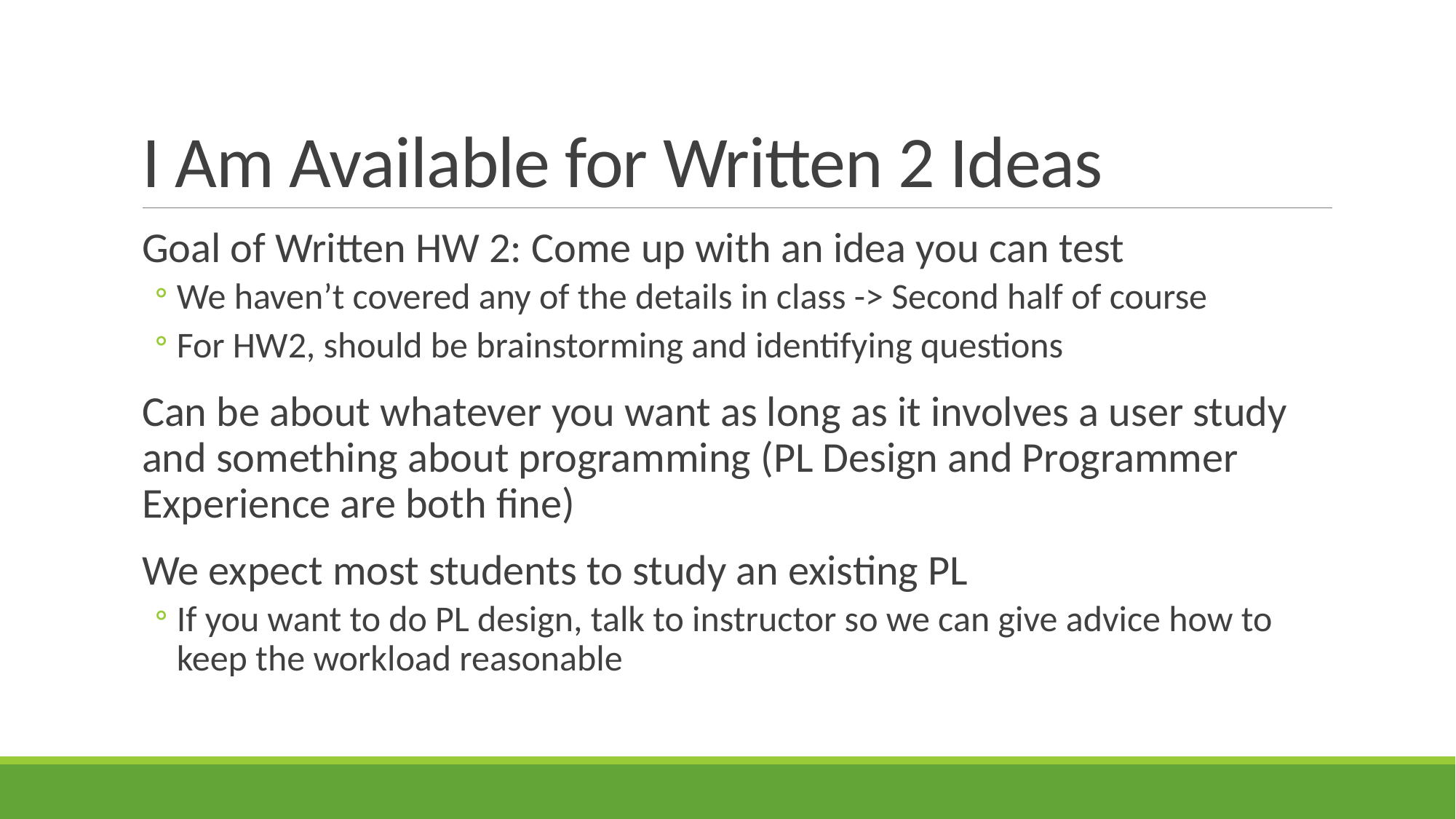

# I Am Available for Written 2 Ideas
Goal of Written HW 2: Come up with an idea you can test
We haven’t covered any of the details in class -> Second half of course
For HW2, should be brainstorming and identifying questions
Can be about whatever you want as long as it involves a user study and something about programming (PL Design and Programmer Experience are both fine)
We expect most students to study an existing PL
If you want to do PL design, talk to instructor so we can give advice how to keep the workload reasonable